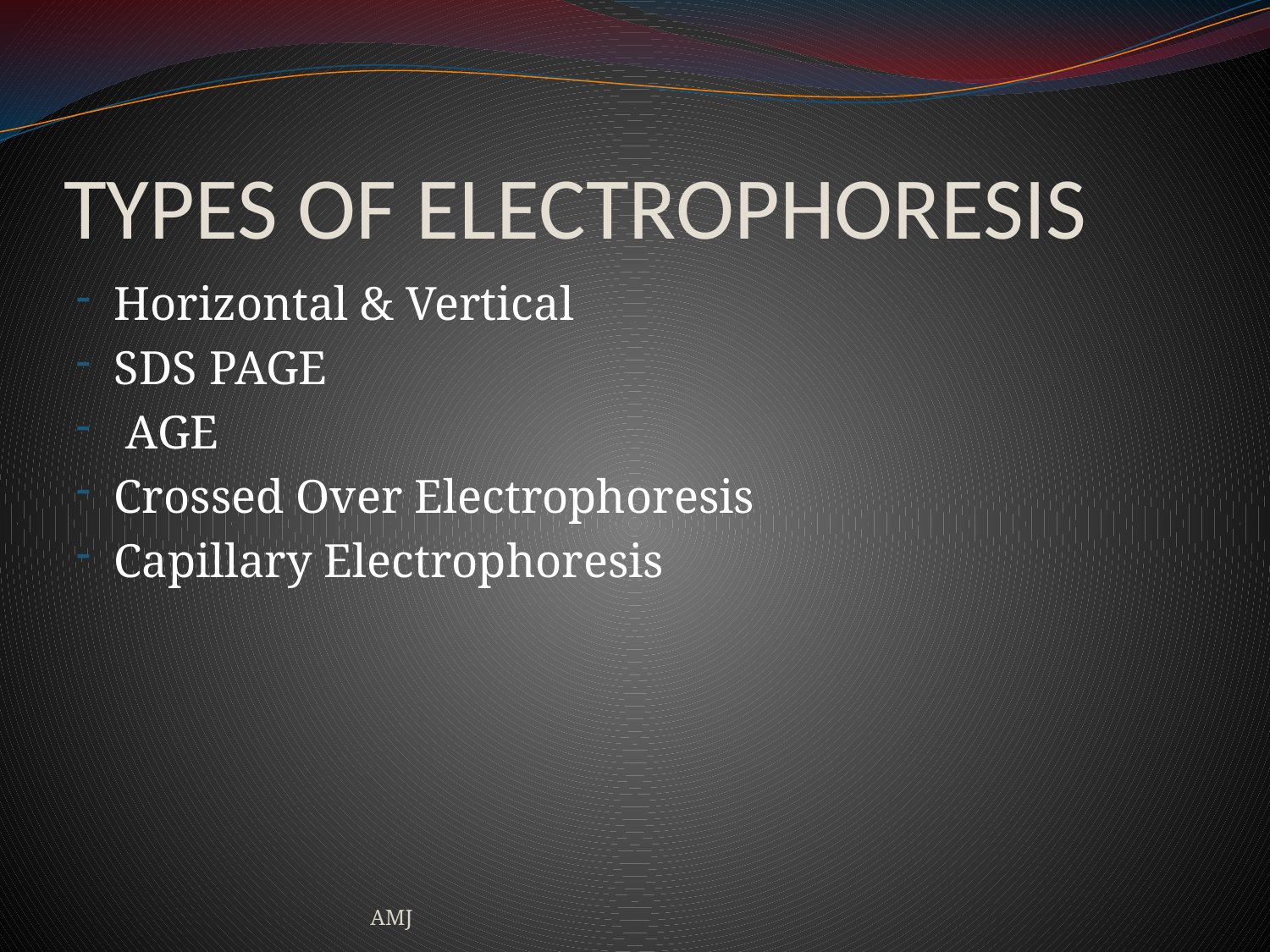

# TYPES OF ELECTROPHORESIS
Horizontal & Vertical
SDS PAGE
 AGE
Crossed Over Electrophoresis
Capillary Electrophoresis

AMJ